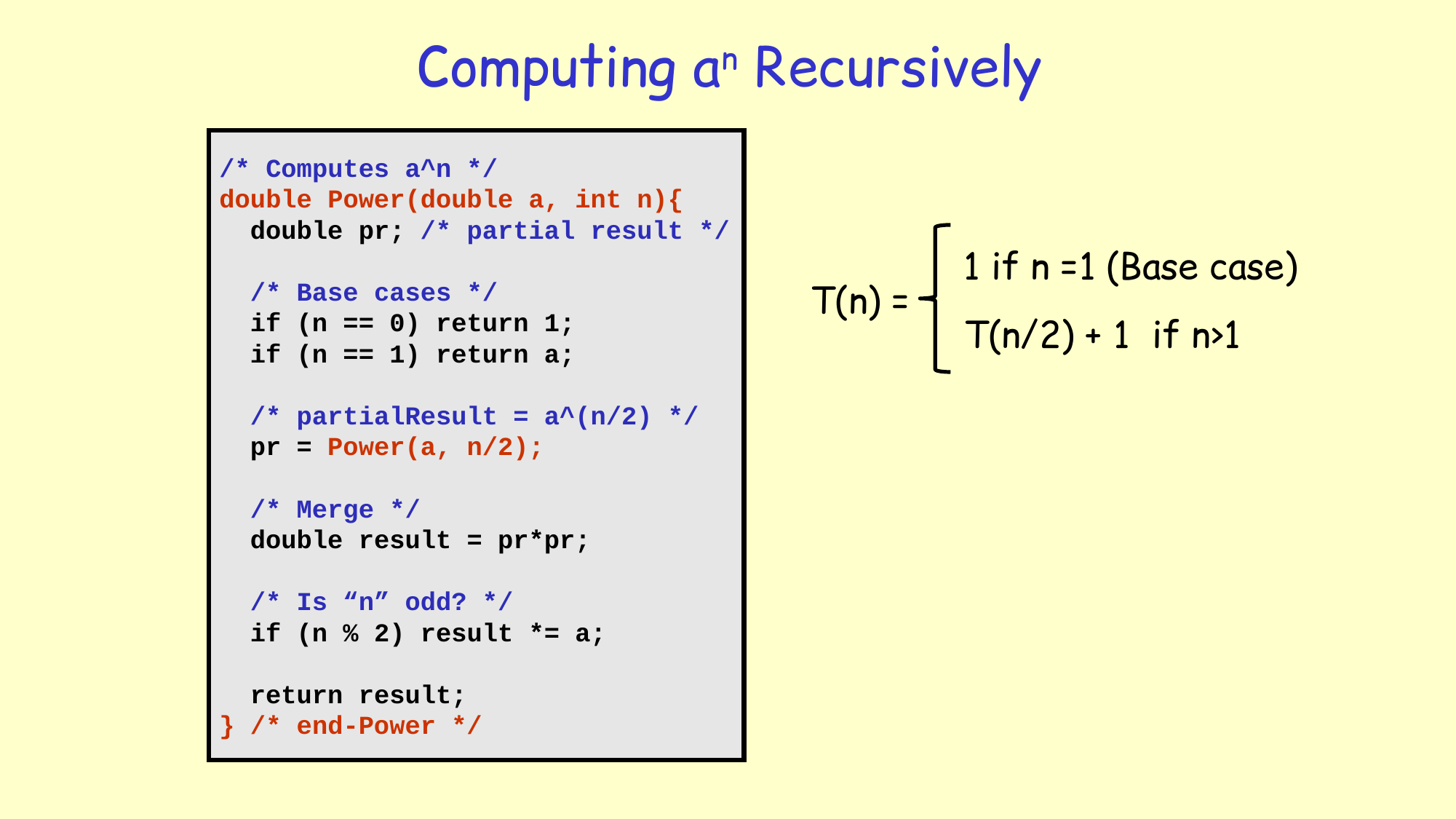

# Computing an Recursively
/* Computes a^n */
double Power(double a, int n){
  double pr; /* partial result */

  /* Base cases */
  if (n == 0) return 1;
  if (n == 1) return a;

  /* partialResult = a^(n/2) */
  pr = Power(a, n/2);

  /* Merge */
  double result = pr*pr;

  /* Is “n” odd? */
  if (n % 2) result *= a;

  return result;
} /* end-Power */

1 if n =1 (Base case)
T(n) =
T(n/2) + 1  if n>1